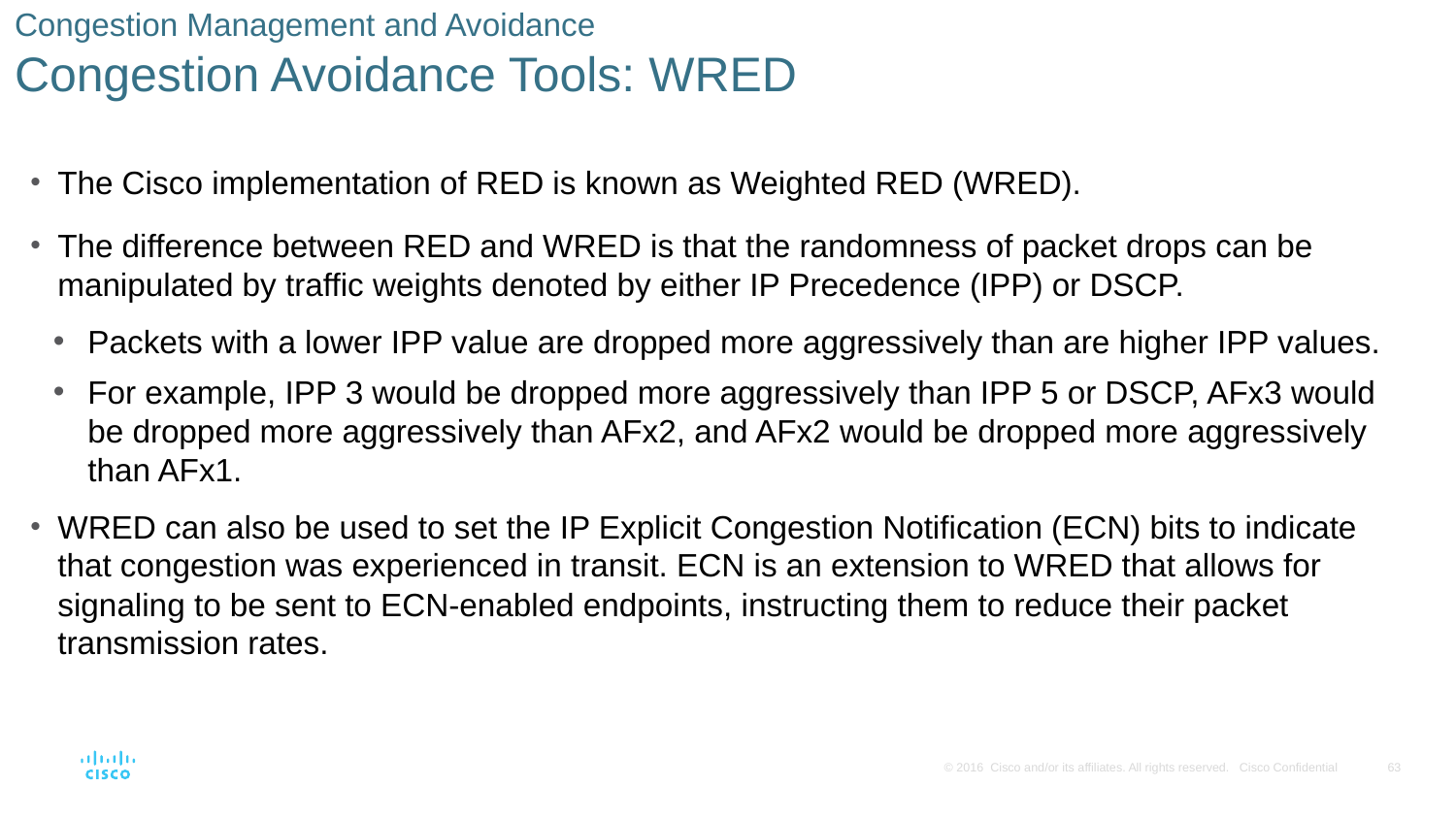

# Congestion Management and Avoidance Congestion Avoidance Tools: WRED
The Cisco implementation of RED is known as Weighted RED (WRED).
The difference between RED and WRED is that the randomness of packet drops can be manipulated by traffic weights denoted by either IP Precedence (IPP) or DSCP.
Packets with a lower IPP value are dropped more aggressively than are higher IPP values.
For example, IPP 3 would be dropped more aggressively than IPP 5 or DSCP, AFx3 would be dropped more aggressively than AFx2, and AFx2 would be dropped more aggressively than AFx1.
WRED can also be used to set the IP Explicit Congestion Notification (ECN) bits to indicate that congestion was experienced in transit. ECN is an extension to WRED that allows for signaling to be sent to ECN-enabled endpoints, instructing them to reduce their packet transmission rates.